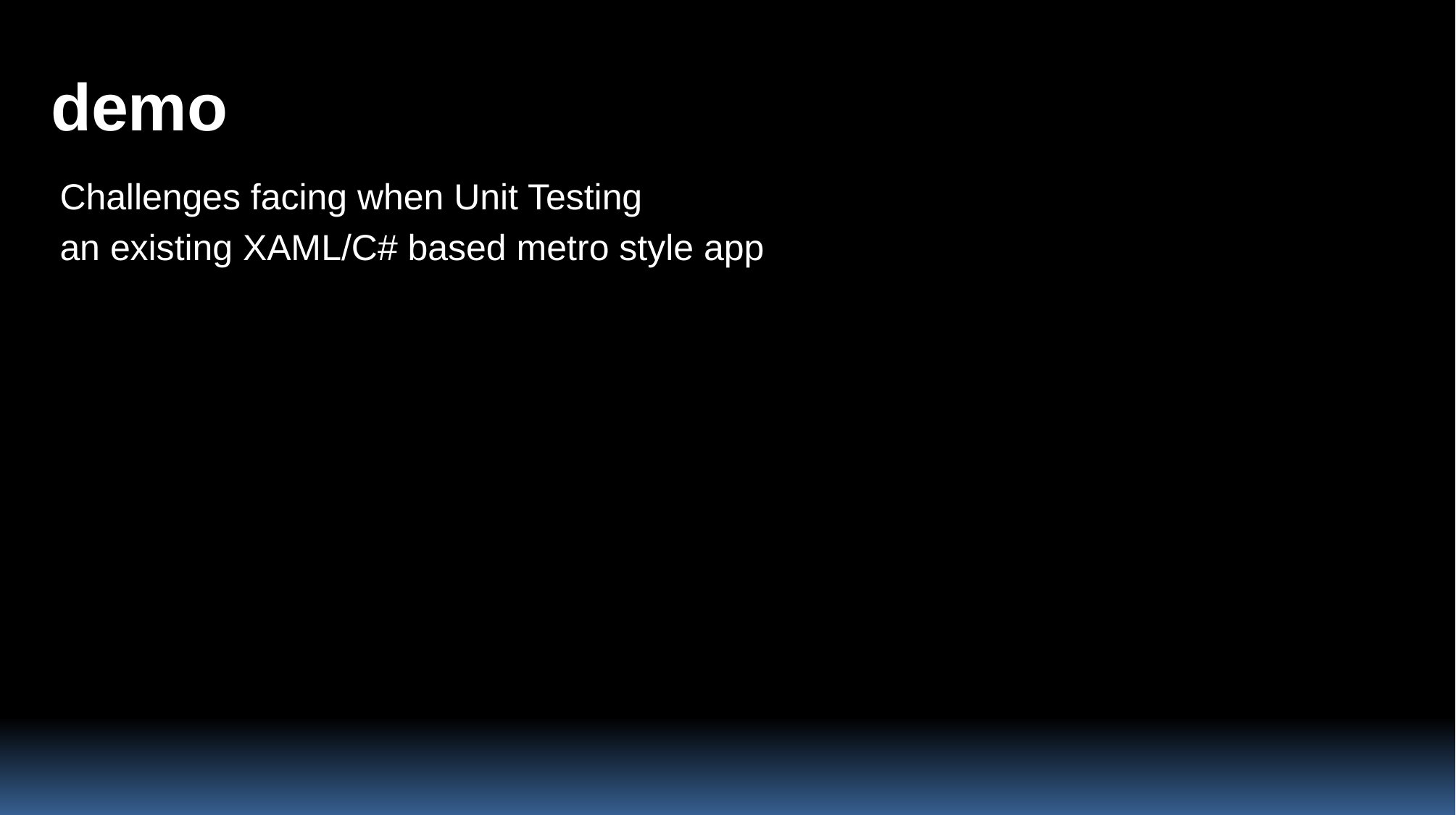

# demo
  Challenges facing when Unit Testing
  an existing XAML/C# based metro style app